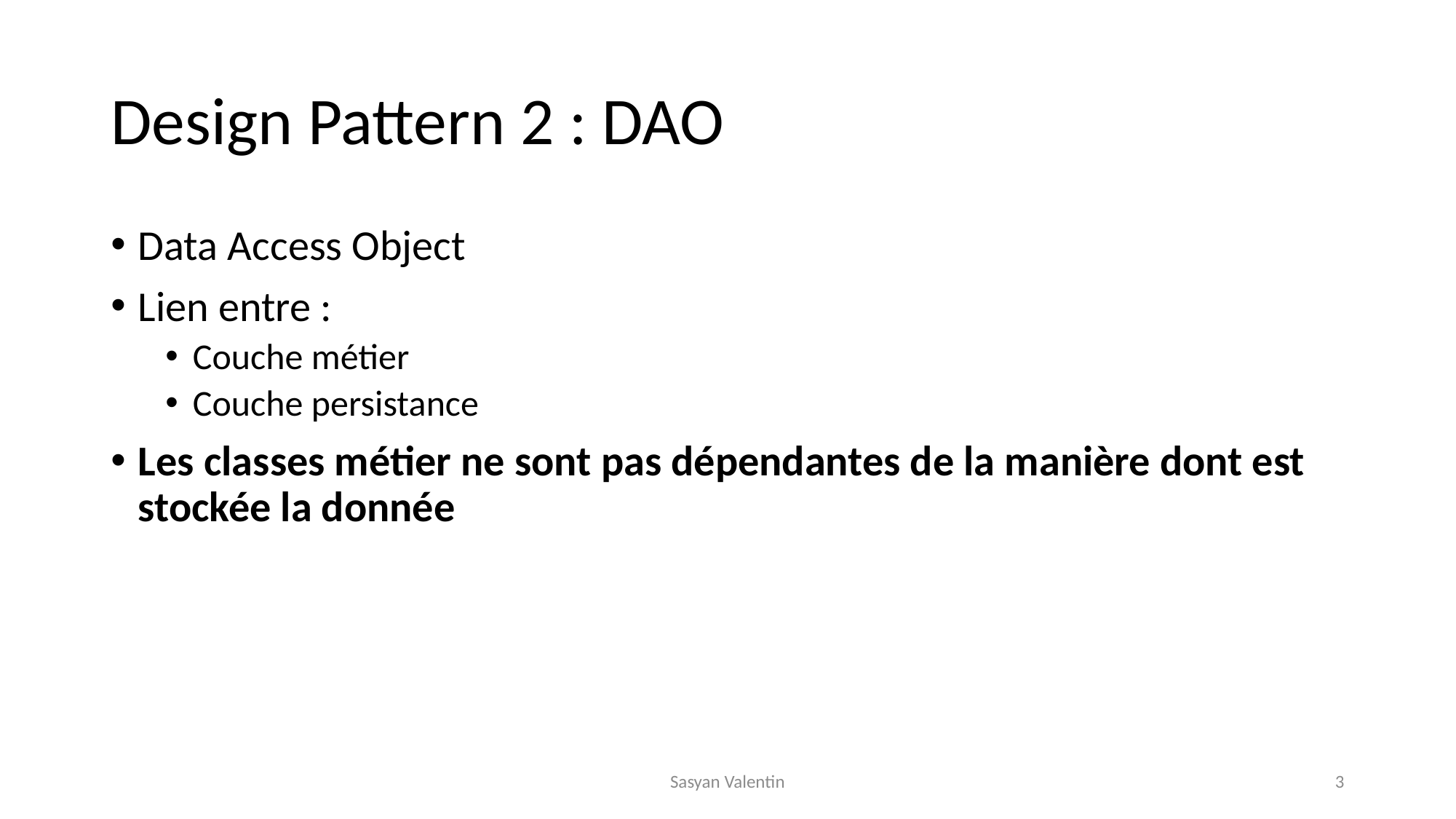

# Design Pattern 2 : DAO
Data Access Object
Lien entre :
Couche métier
Couche persistance
Les classes métier ne sont pas dépendantes de la manière dont est stockée la donnée

Sasyan Valentin
3